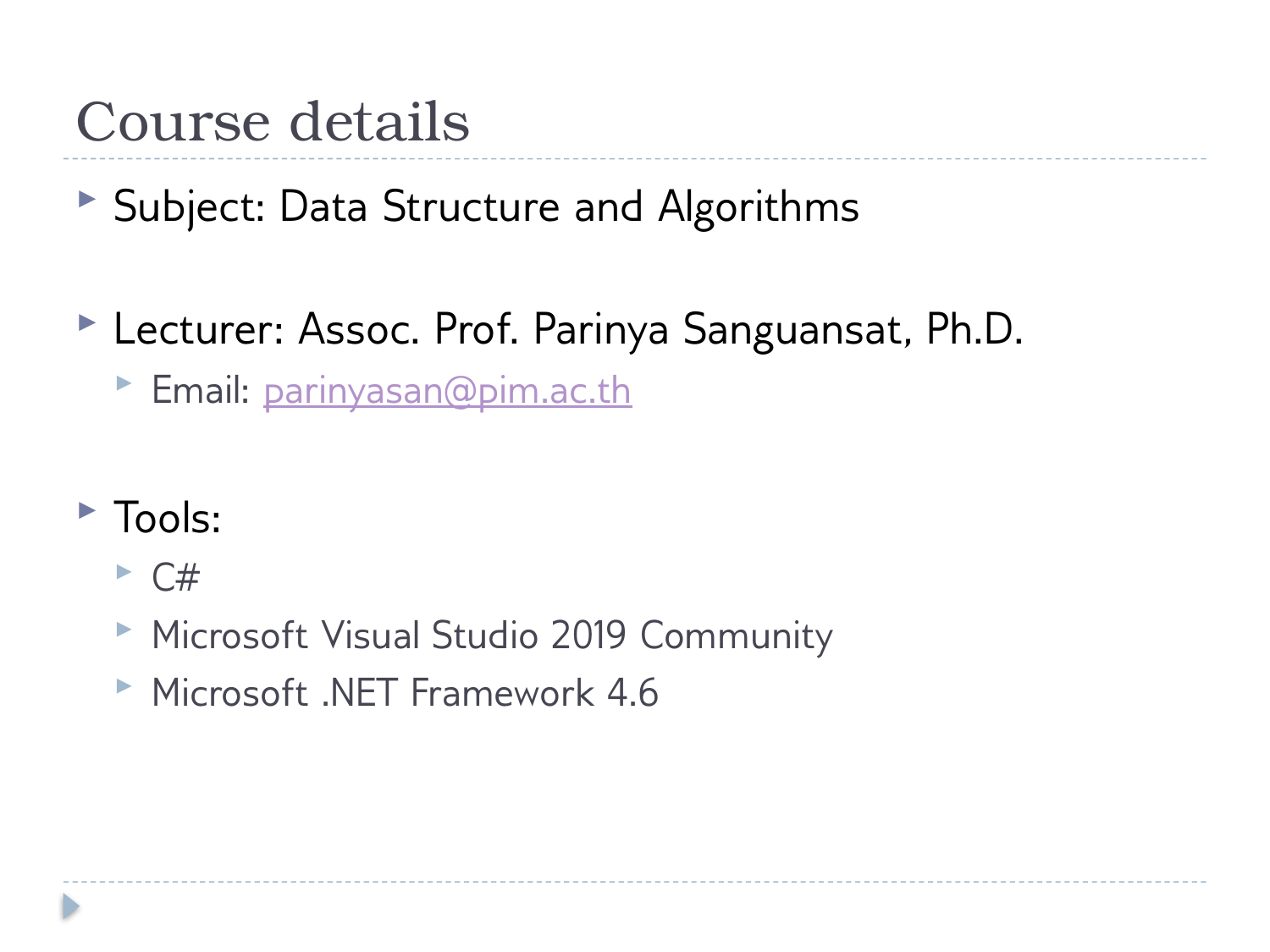

# Course details
Subject: Data Structure and Algorithms

Lecturer: Assoc. Prof. Parinya Sanguansat, Ph.D.
Email: parinyasan@pim.ac.th

Tools:
C#
Microsoft Visual Studio 2019 Community
Microsoft .NET Framework 4.6